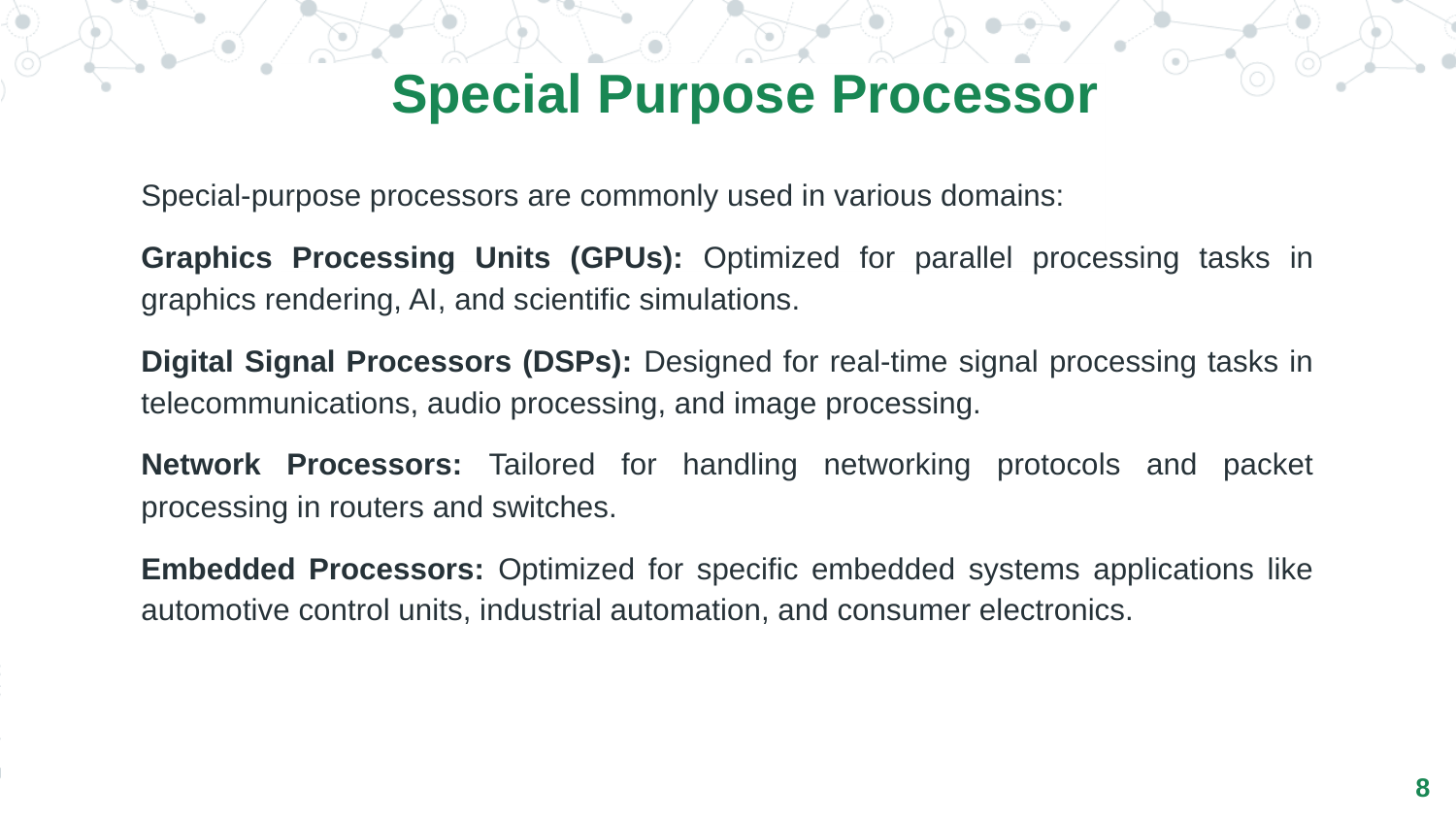

Special Purpose Processor

Special-purpose processors are commonly used in various domains:
Graphics Processing Units (GPUs): Optimized for parallel processing tasks in graphics rendering, AI, and scientific simulations.
Digital Signal Processors (DSPs): Designed for real-time signal processing tasks in telecommunications, audio processing, and image processing.
Network Processors: Tailored for handling networking protocols and packet processing in routers and switches.
Embedded Processors: Optimized for specific embedded systems applications like automotive control units, industrial automation, and consumer electronics.

8